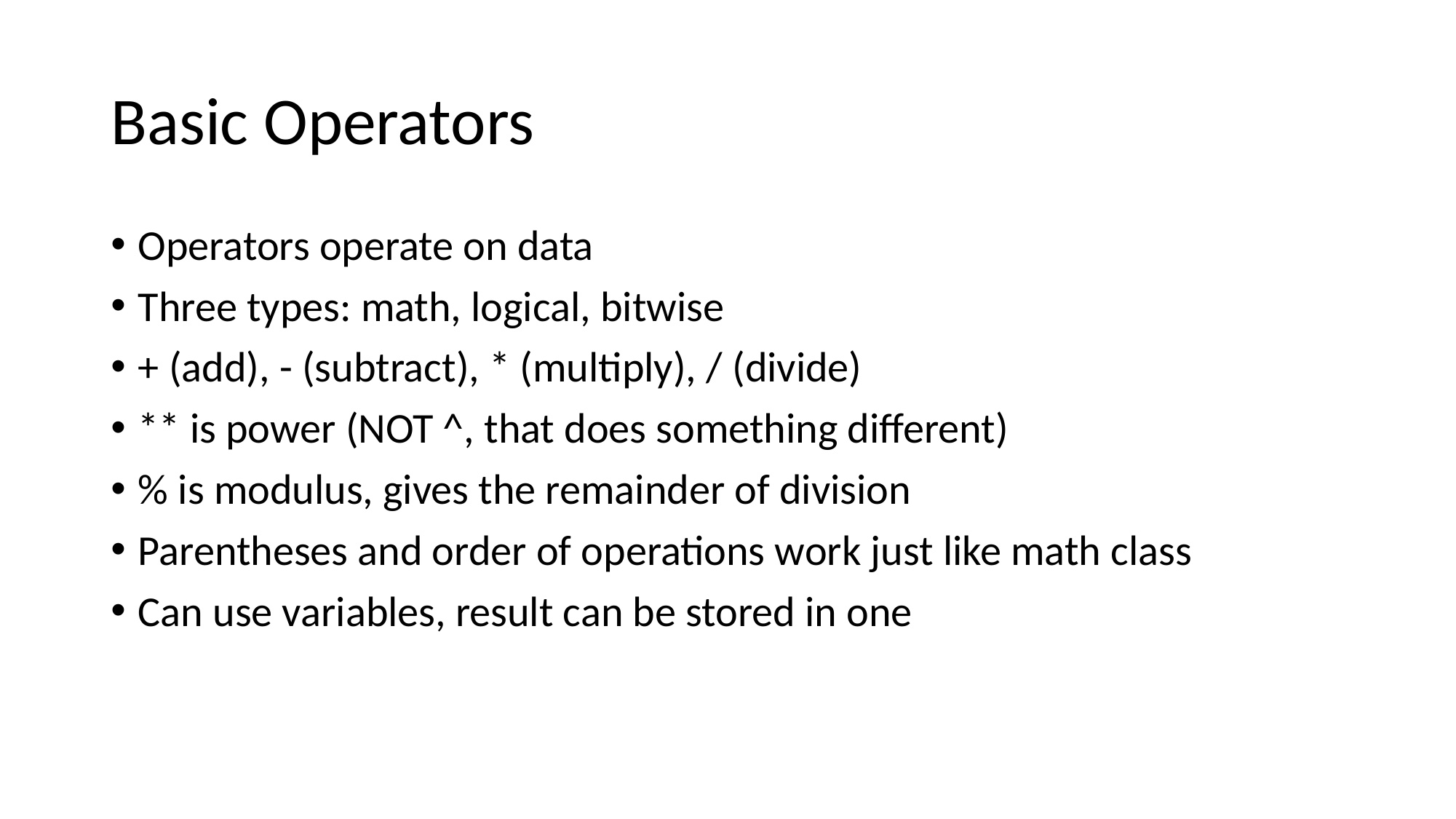

# Basic Operators
Operators operate on data
Three types: math, logical, bitwise
+ (add), - (subtract), * (multiply), / (divide)
** is power (NOT ^, that does something different)
% is modulus, gives the remainder of division
Parentheses and order of operations work just like math class
Can use variables, result can be stored in one